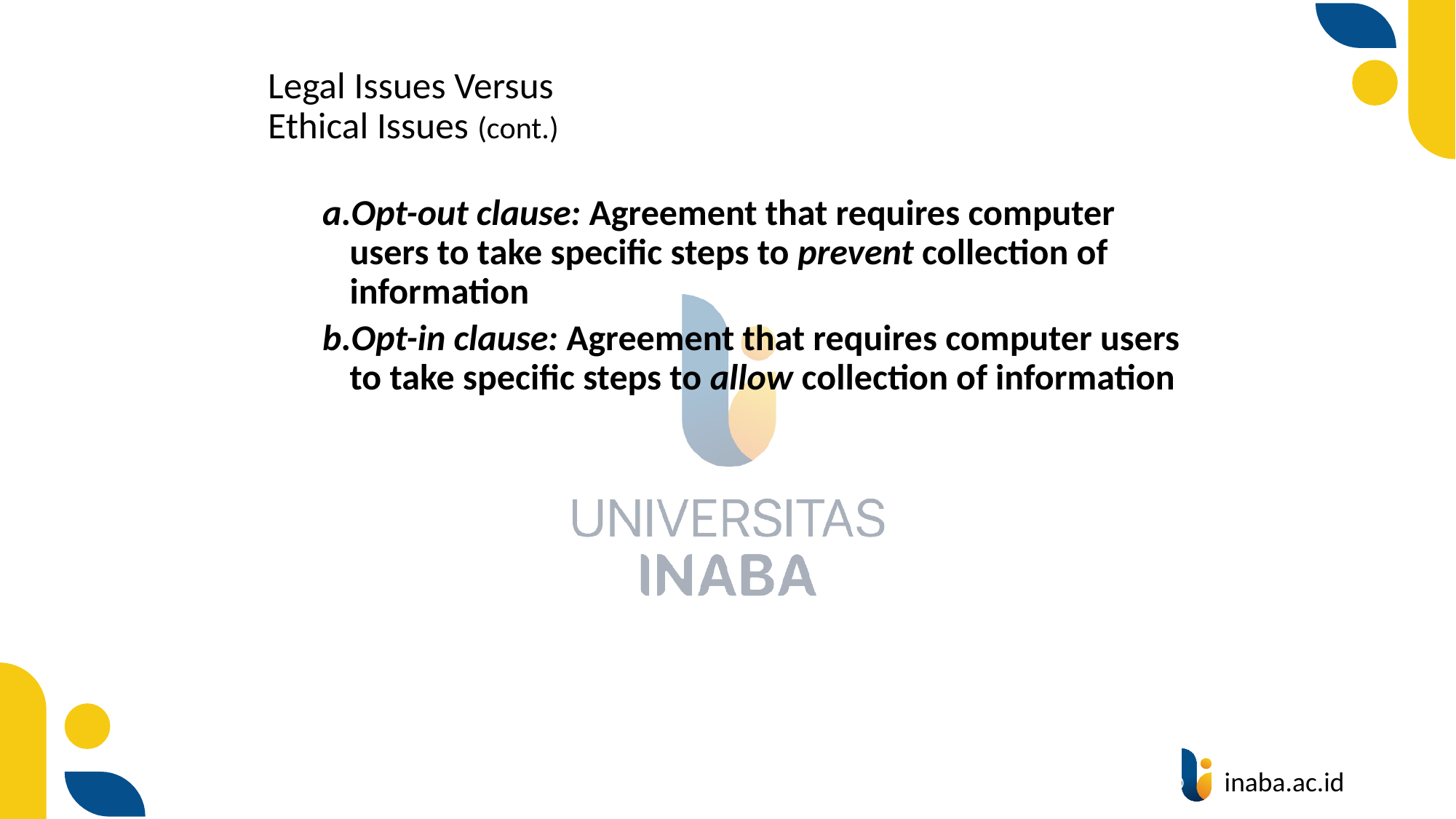

# Legal Issues Versus Ethical Issues (cont.)
Opt-out clause: Agreement that requires computer users to take specific steps to prevent collection of information
Opt-in clause: Agreement that requires computer users to take specific steps to allow collection of information
27
© Prentice Hall 2020